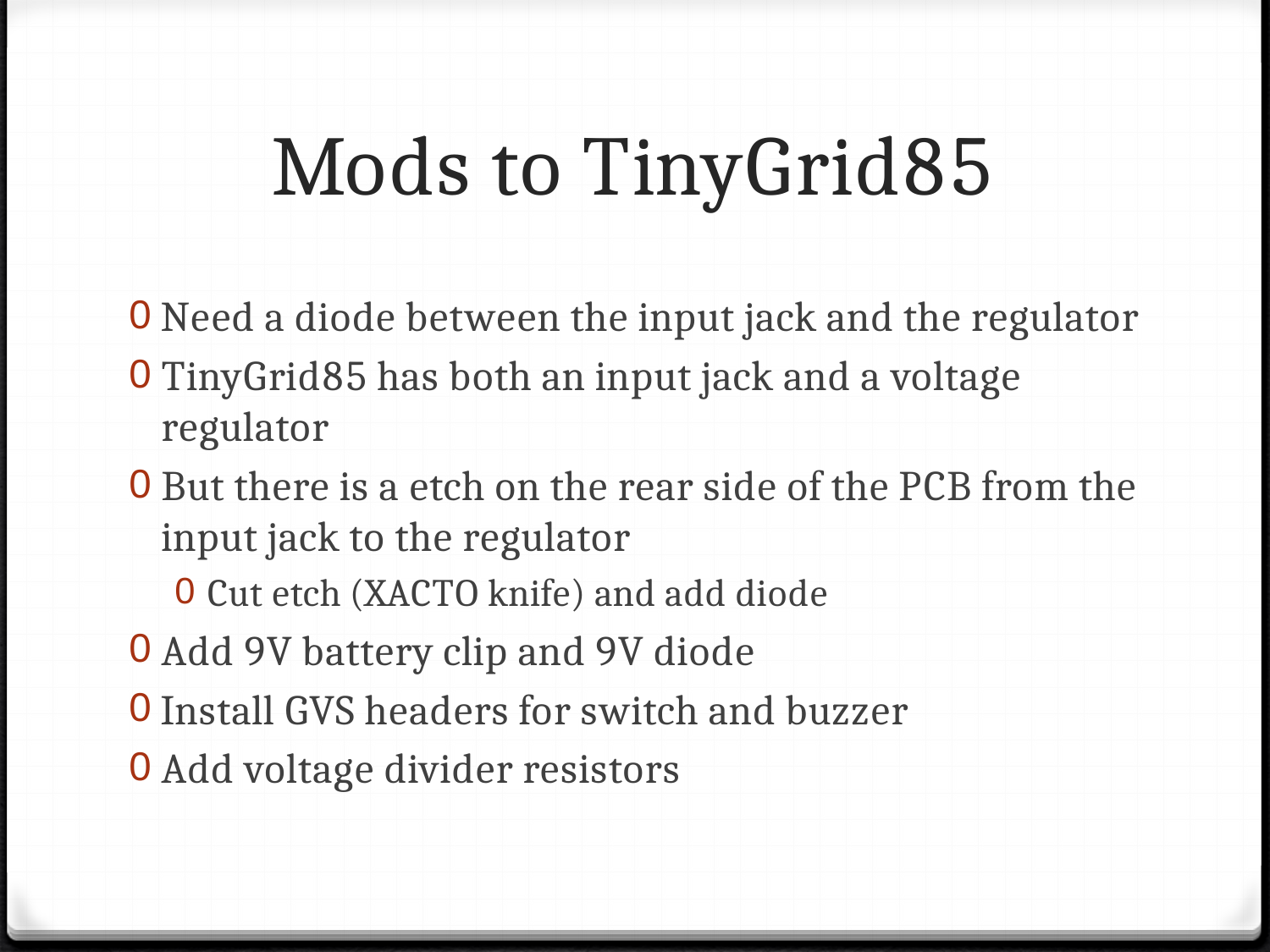

# Mods to TinyGrid85
Need a diode between the input jack and the regulator
TinyGrid85 has both an input jack and a voltage regulator
But there is a etch on the rear side of the PCB from the input jack to the regulator
Cut etch (XACTO knife) and add diode
Add 9V battery clip and 9V diode
Install GVS headers for switch and buzzer
Add voltage divider resistors